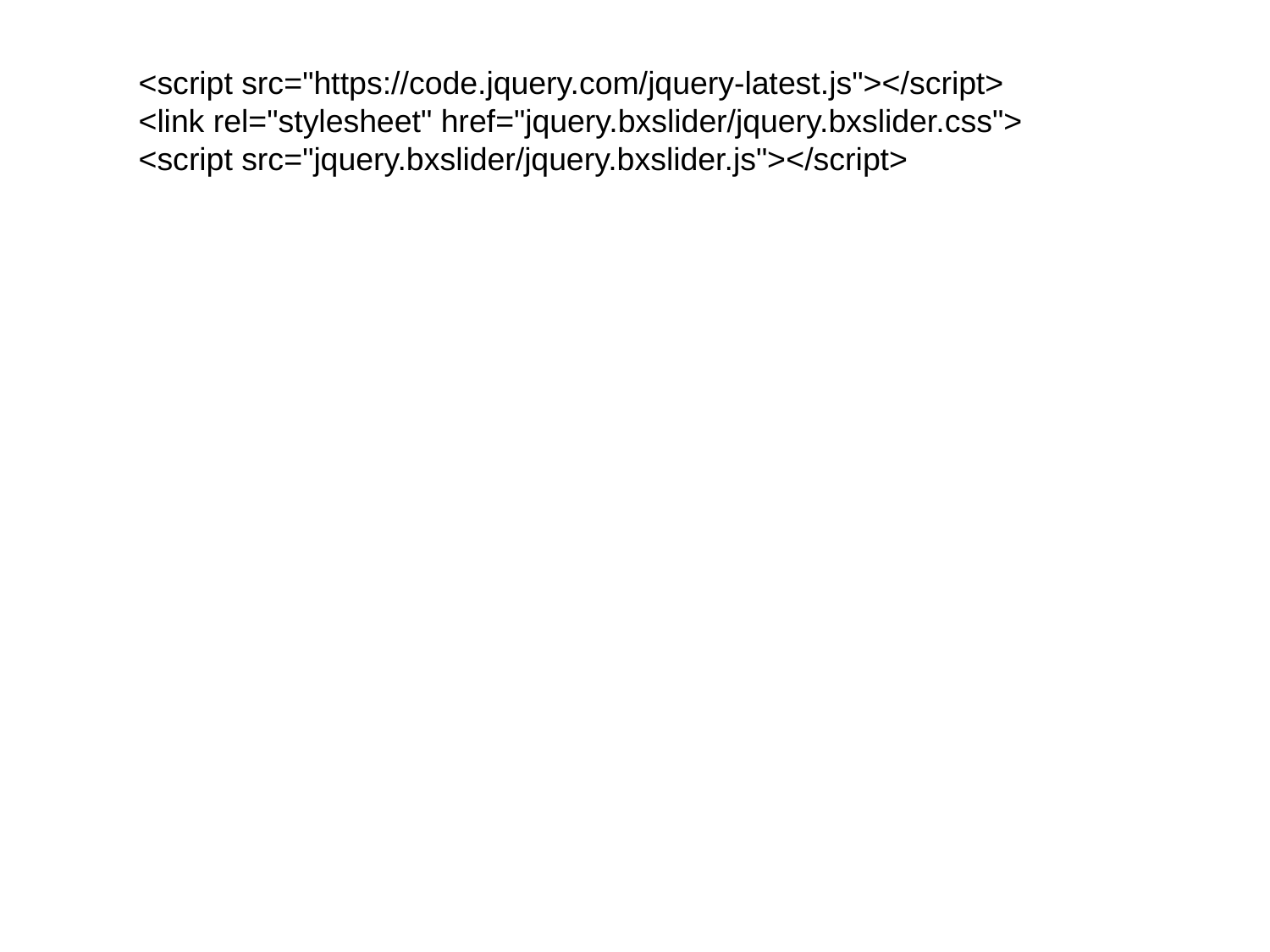

<script src="https://code.jquery.com/jquery-latest.js"></script>
    <link rel="stylesheet" href="jquery.bxslider/jquery.bxslider.css">
    <script src="jquery.bxslider/jquery.bxslider.js"></script>